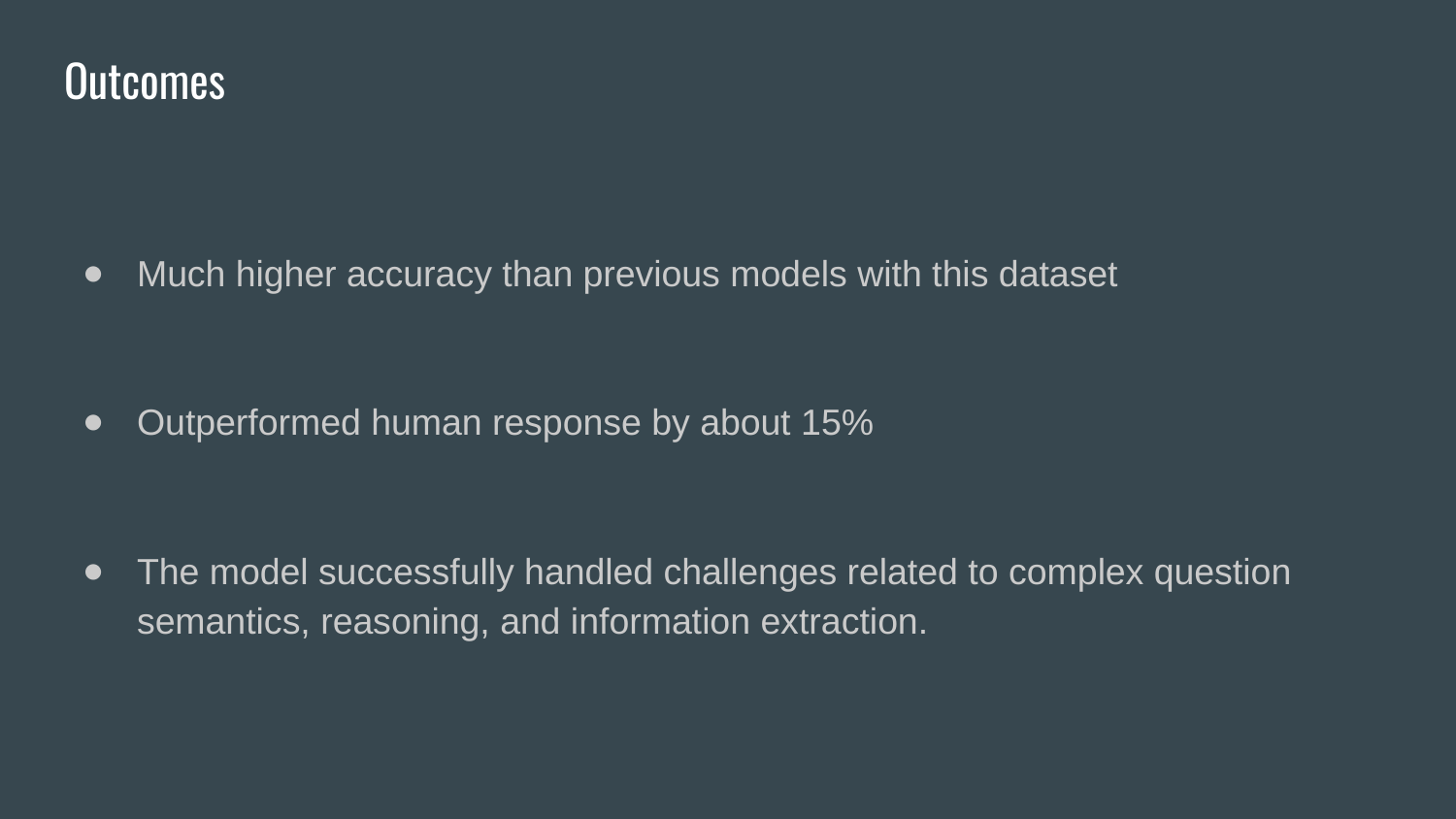

# Outcomes

Much higher accuracy than previous models with this dataset

Outperformed human response by about 15%

The model successfully handled challenges related to complex question semantics, reasoning, and information extraction.